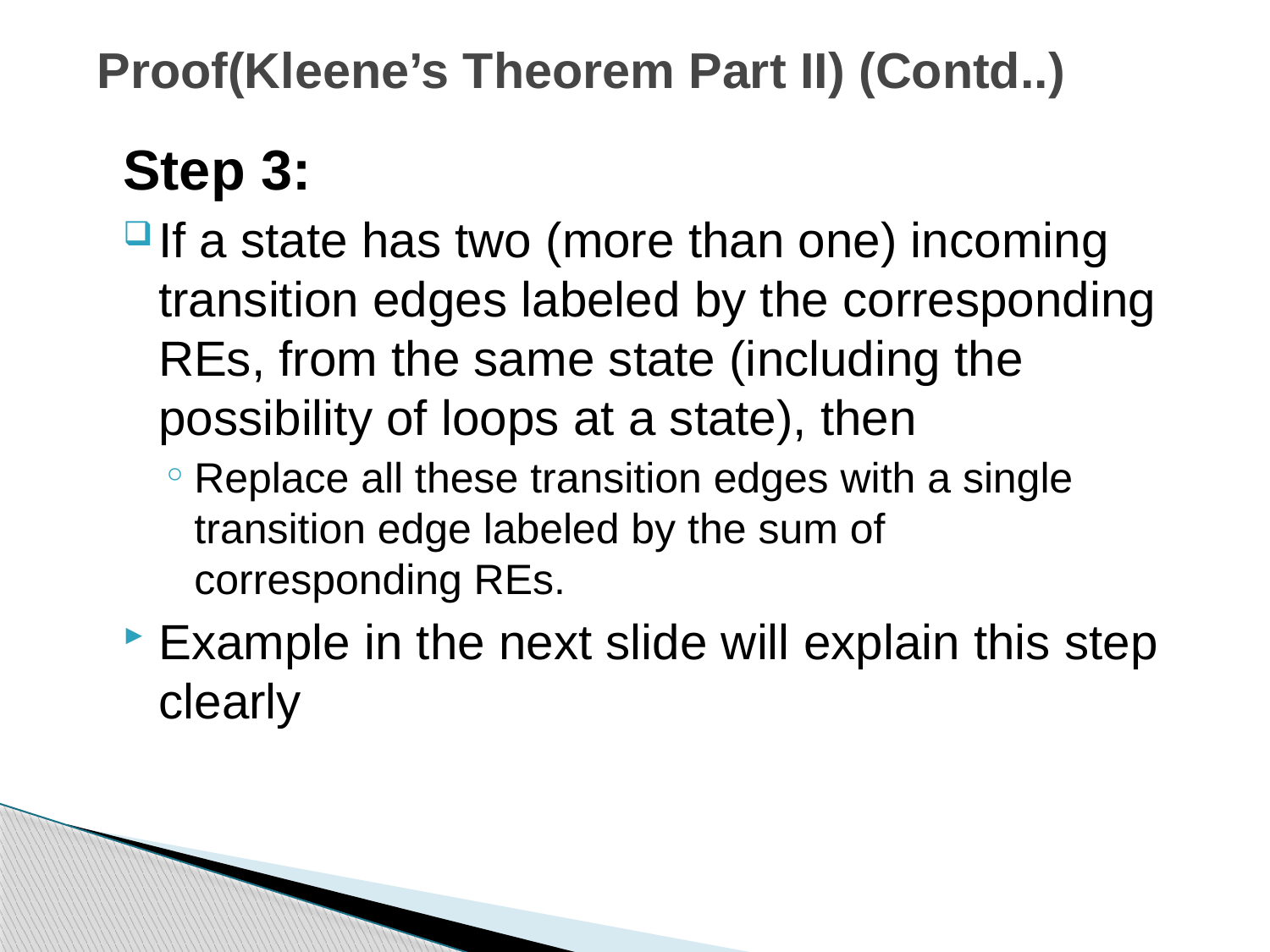

# Proof(Kleene’s Theorem Part II) (Contd..)
Step 3:
If a state has two (more than one) incoming transition edges labeled by the corresponding REs, from the same state (including the possibility of loops at a state), then
Replace all these transition edges with a single transition edge labeled by the sum of corresponding REs.
Example in the next slide will explain this step clearly